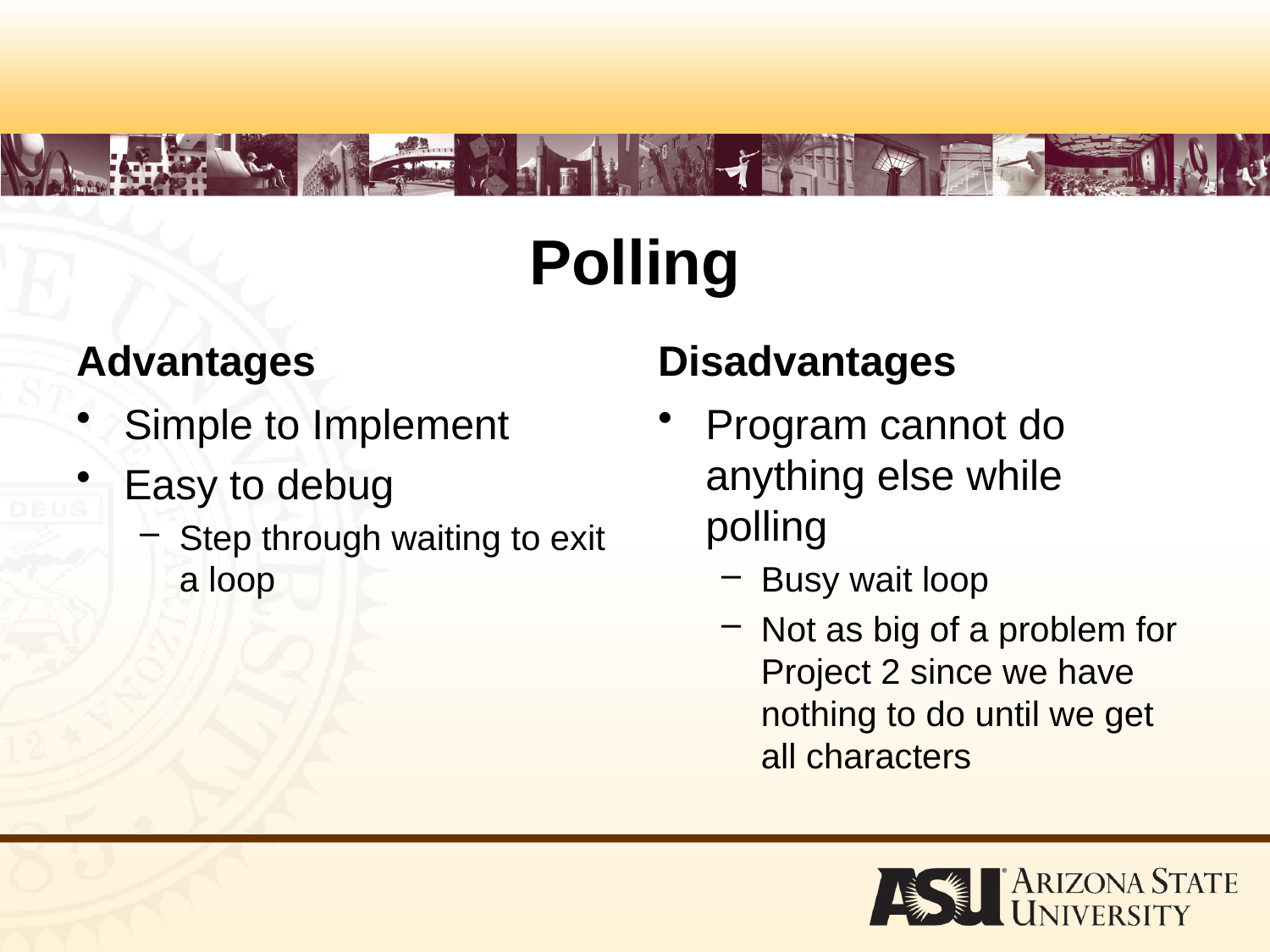

Polling
Advantages
Disadvantages
Simple to Implement
Easy to debug
Step through waiting to exit a loop
Program cannot do anything else while polling
Busy wait loop
Not as big of a problem for Project 2 since we have nothing to do until we get all characters